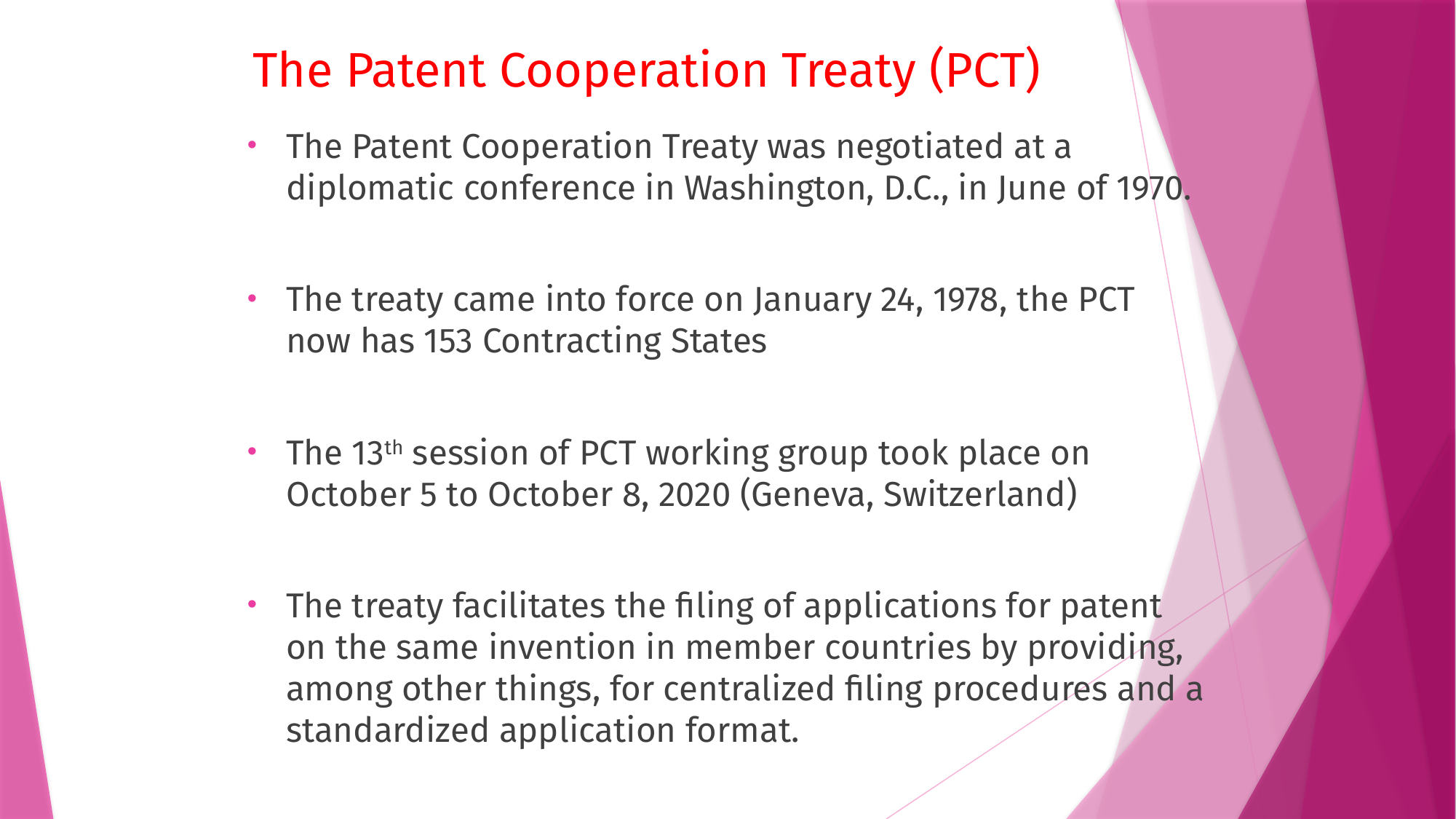

# The Patent Cooperation Treaty (PCT)
The Patent Cooperation Treaty was negotiated at a diplomatic conference in Washington, D.C., in June of 1970.

The treaty came into force on January 24, 1978, the PCT now has 153 Contracting States

The 13th session of PCT working group took place on October 5 to October 8, 2020 (Geneva, Switzerland)

The treaty facilitates the filing of applications for patent on the same invention in member countries by providing, among other things, for centralized filing procedures and a standardized application format.